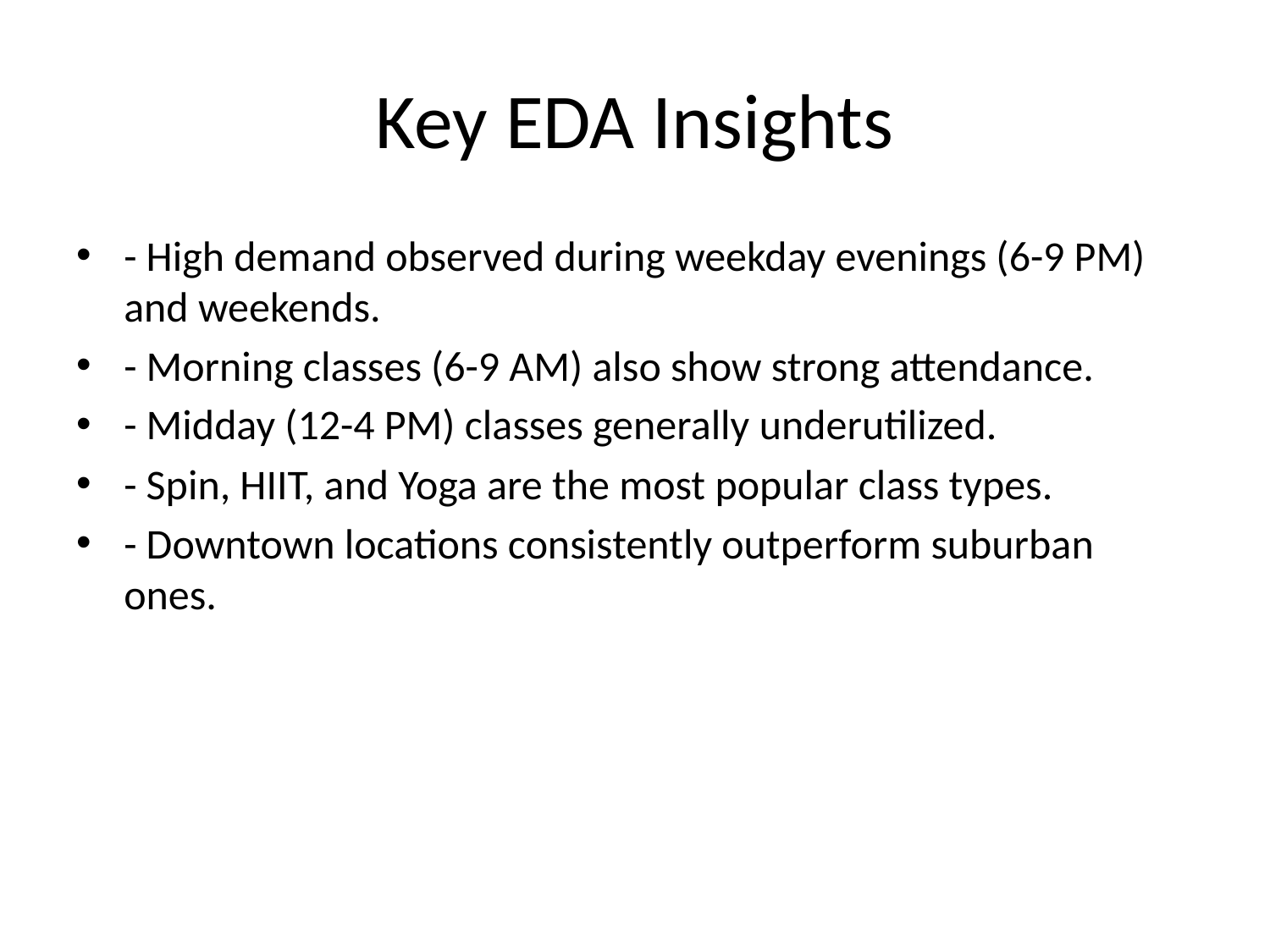

# Key EDA Insights
- High demand observed during weekday evenings (6-9 PM) and weekends.
- Morning classes (6-9 AM) also show strong attendance.
- Midday (12-4 PM) classes generally underutilized.
- Spin, HIIT, and Yoga are the most popular class types.
- Downtown locations consistently outperform suburban ones.